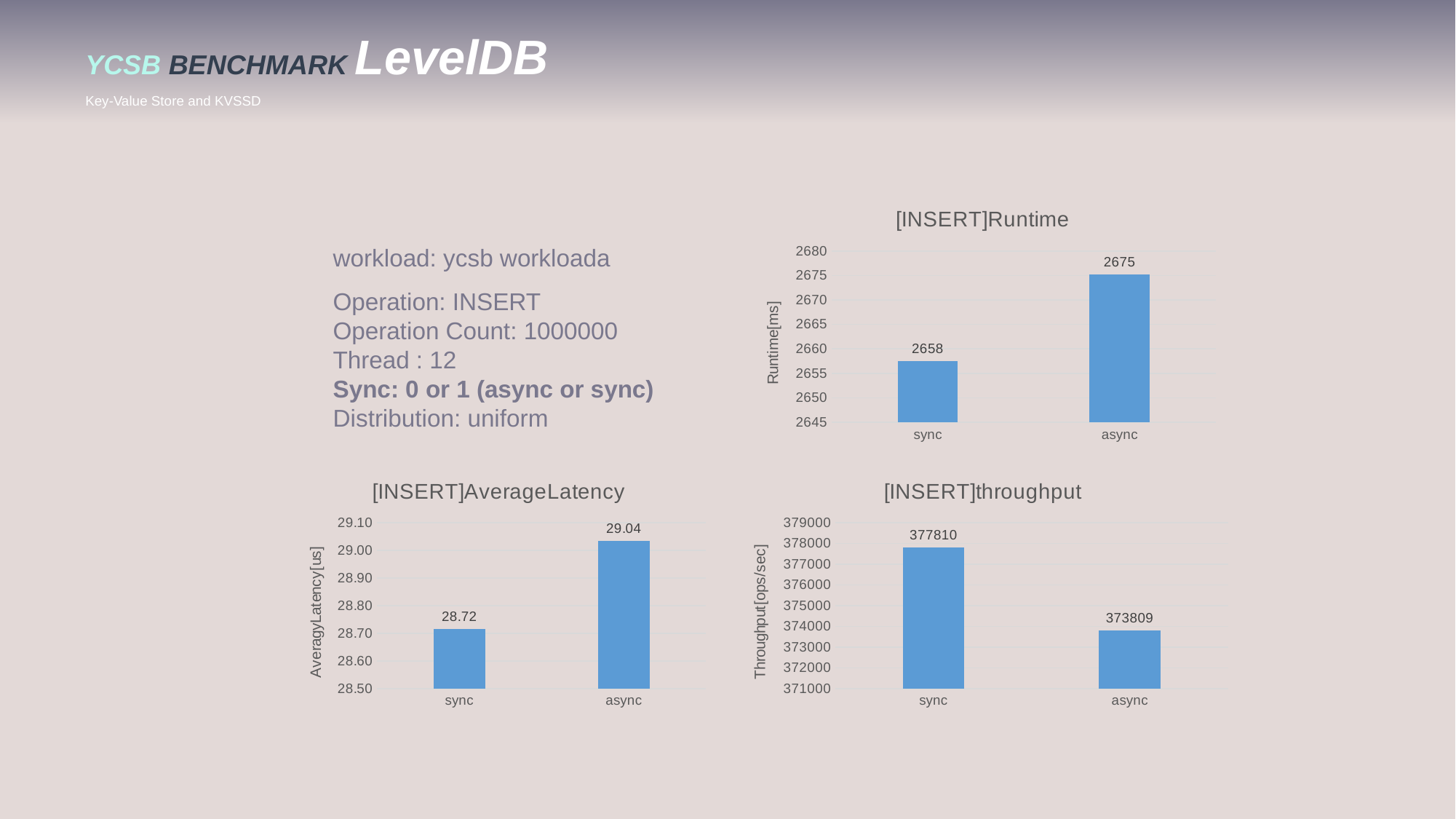

YCSB BENCHMARK LevelDB
Key-Value Store and KVSSD

### Chart:

| Category | [INSERT]Runtime |
|---|---|
| sync | 2657.5 |
| async | 2675.25 |
workload: ycsb workloada
Operation: INSERT
Operation Count: 1000000
Thread : 12
Sync: 0 or 1 (async or sync)
Distribution: uniform

### Chart:

| Category | [INSERT]AverageLatency |
|---|---|
| sync | 28.714999999999996 |
| async | 29.035 |

### Chart:

| Category | [INSERT]throughput |
|---|---|
| sync | 377810.0 |
| async | 373808.5 |